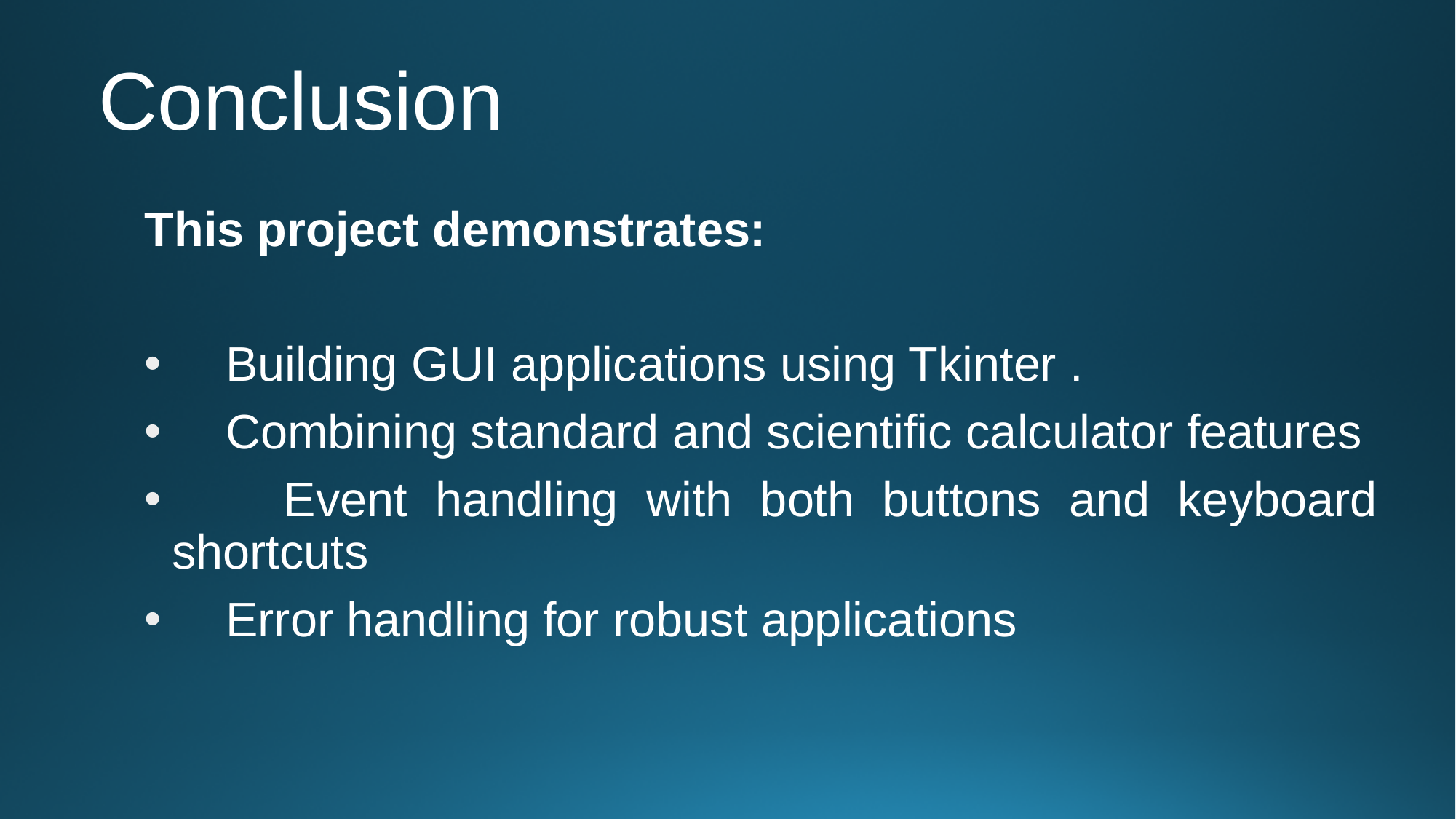

# Conclusion
This project demonstrates:

    Building GUI applications using Tkinter .
    Combining standard and scientific calculator features
    Event handling with both buttons and keyboard shortcuts
    Error handling for robust applications